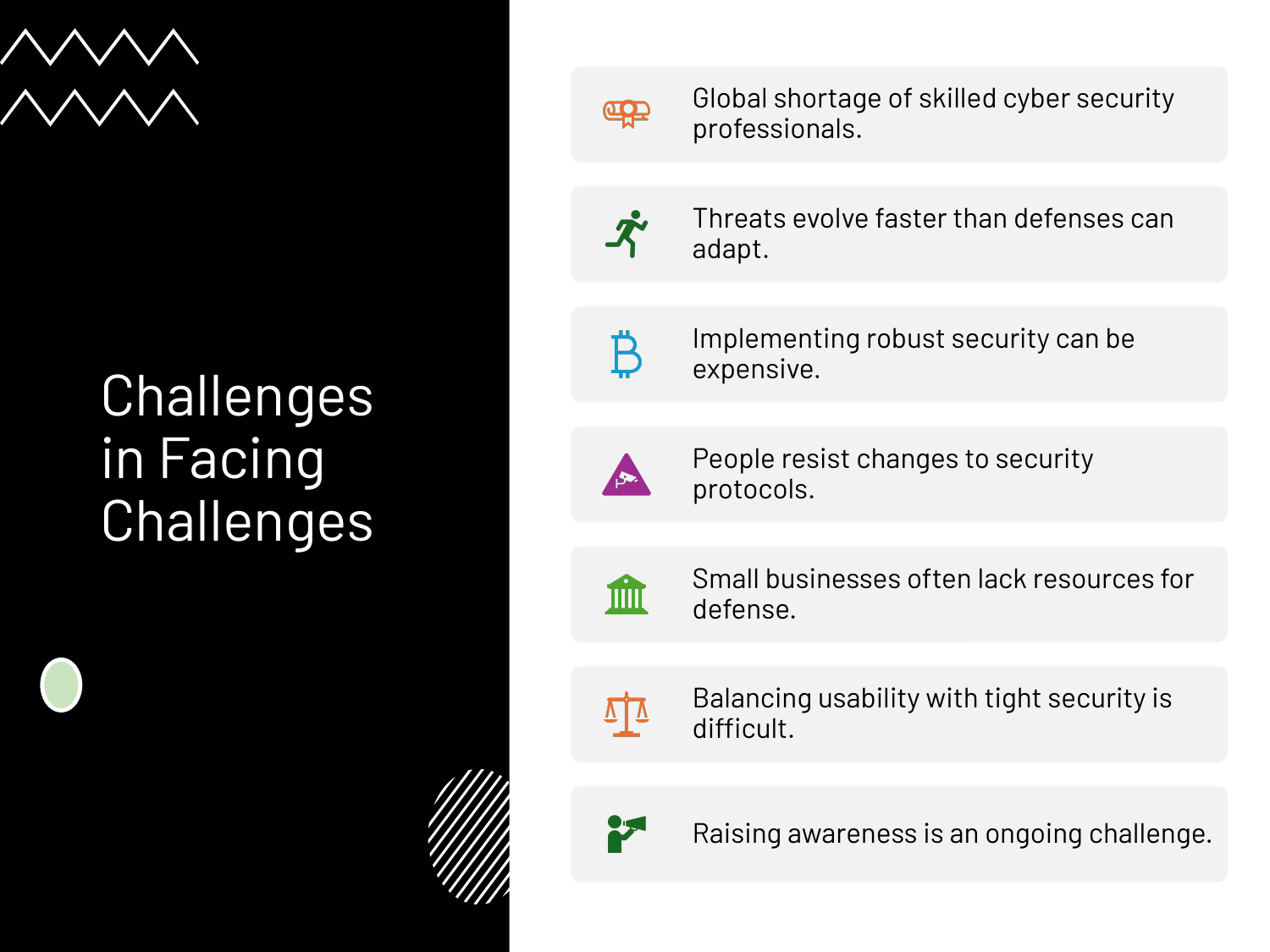

Global shortage of skilled cyber security professionals.
Threats evolve faster than defenses can adapt.
Implementing robust security can be expensive.
People resist changes to security protocols.
Small businesses often lack resources for defense.
Balancing usability with tight security is difficult.
Raising awareness is an ongoing challenge.
# Challenges in Facing Challenges